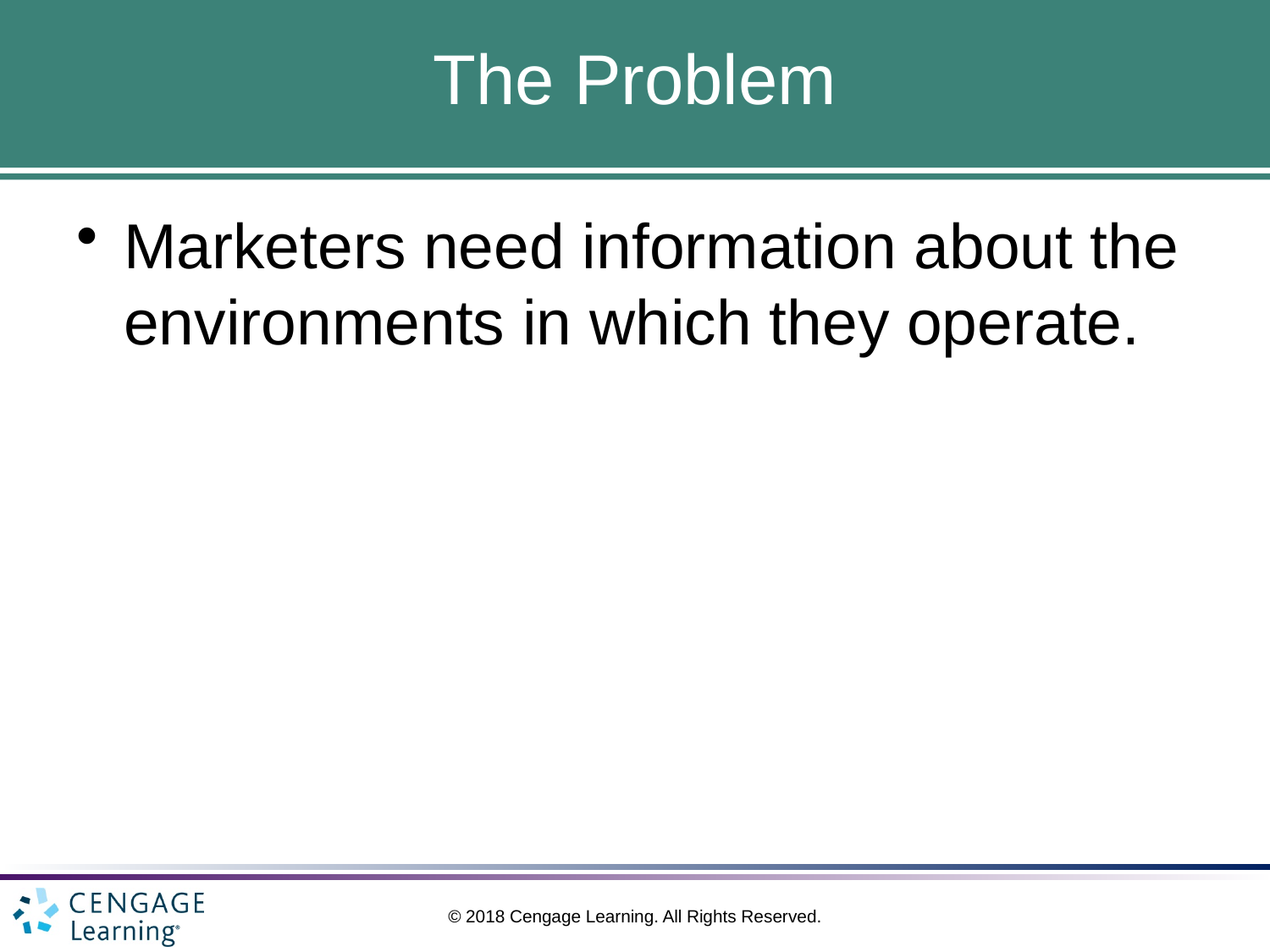

# The Problem
Marketers need information about the environments in which they operate.